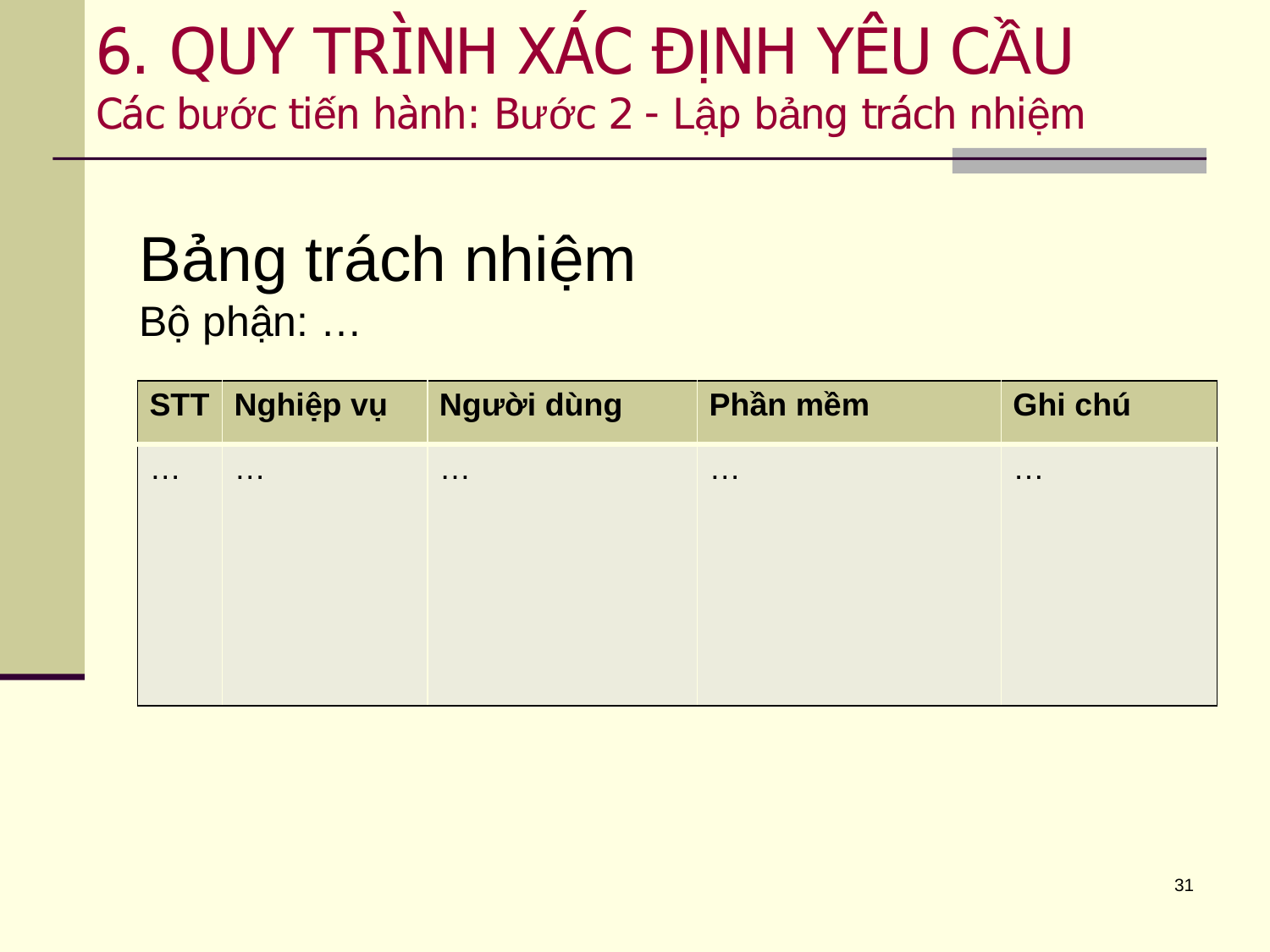

# 6. QUY TRÌNH XÁC ĐỊNH YÊU CẦU Các bước tiến hành: Bước 2 - Lập bảng trách nhiệm
Bảng trách nhiệm
Bộ phận: …
| STT | Nghiệp vụ | Người dùng | Phần mềm | Ghi chú |
| --- | --- | --- | --- | --- |
| … | … | … | … | … |
31